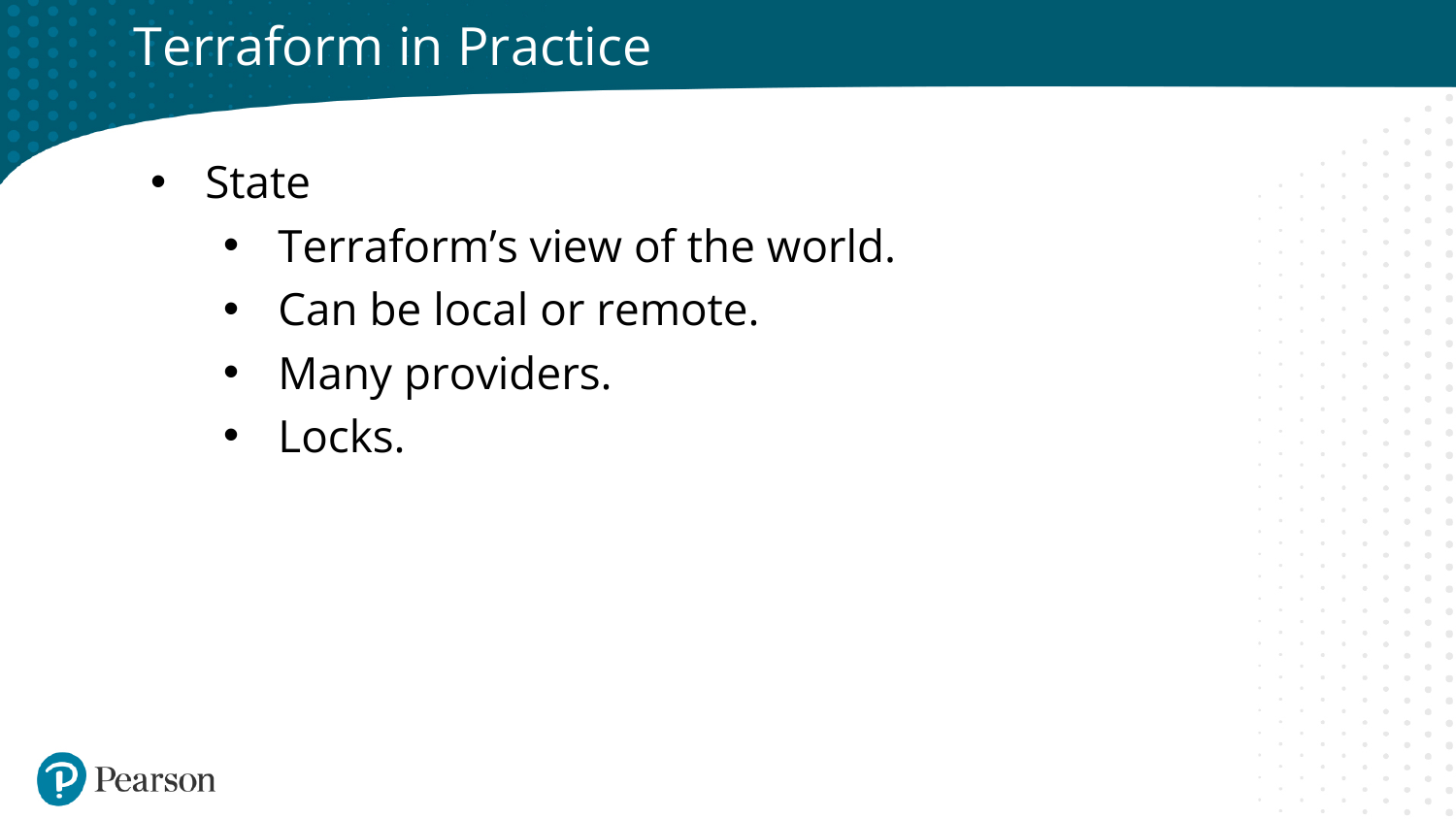

# Terraform in Practice
State
Terraform’s view of the world.
Can be local or remote.
Many providers.
Locks.